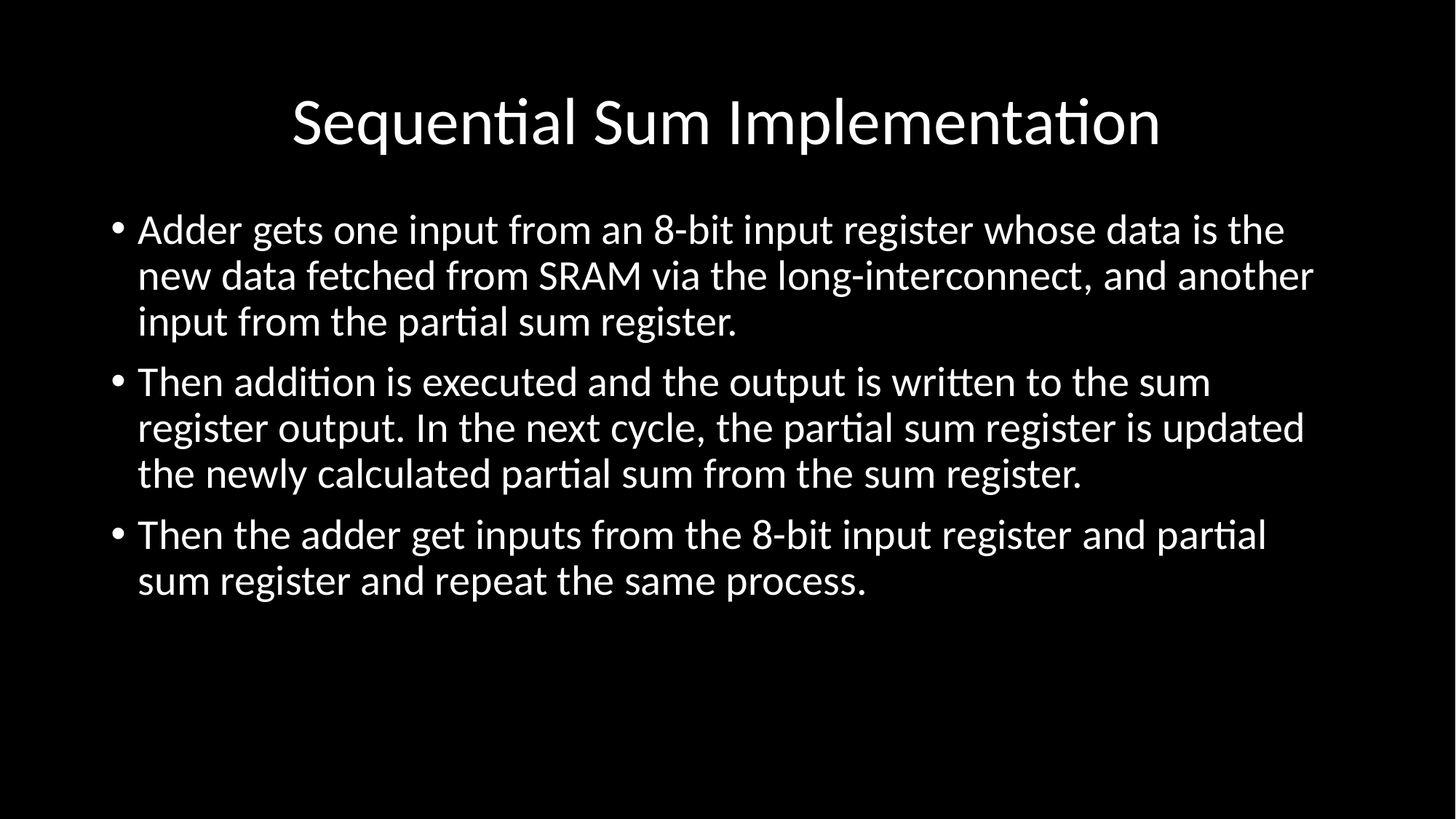

# Sequential Sum Implementation
Adder gets one input from an 8-bit input register whose data is the new data fetched from SRAM via the long-interconnect, and another input from the partial sum register.
Then addition is executed and the output is written to the sum register output. In the next cycle, the partial sum register is updated the newly calculated partial sum from the sum register.
Then the adder get inputs from the 8-bit input register and partial sum register and repeat the same process.